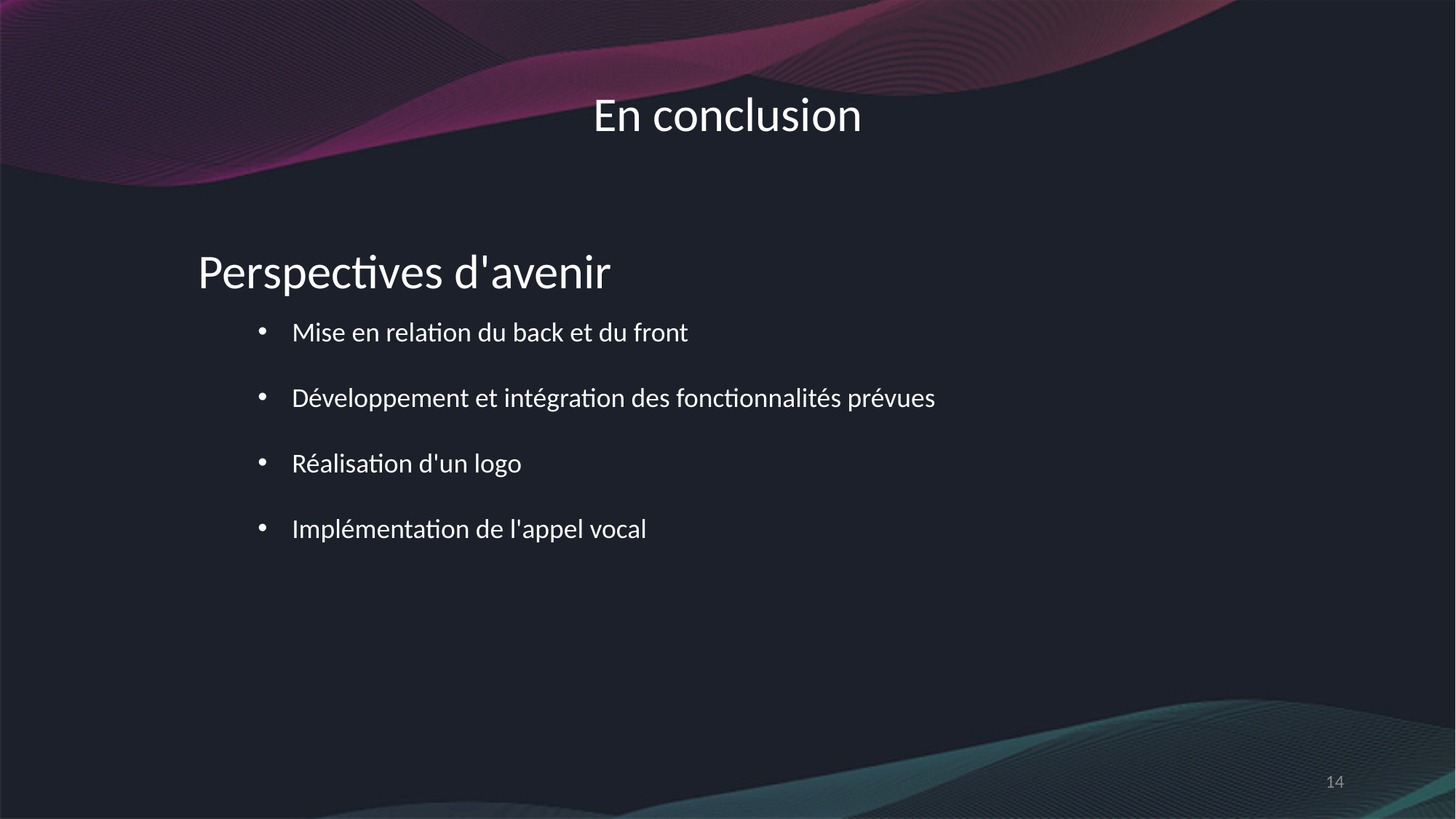

En conclusion
Perspectives d'avenir
Mise en relation du back et du front

Développement et intégration des fonctionnalités prévues

Réalisation d'un logo

Implémentation de l'appel vocal

14